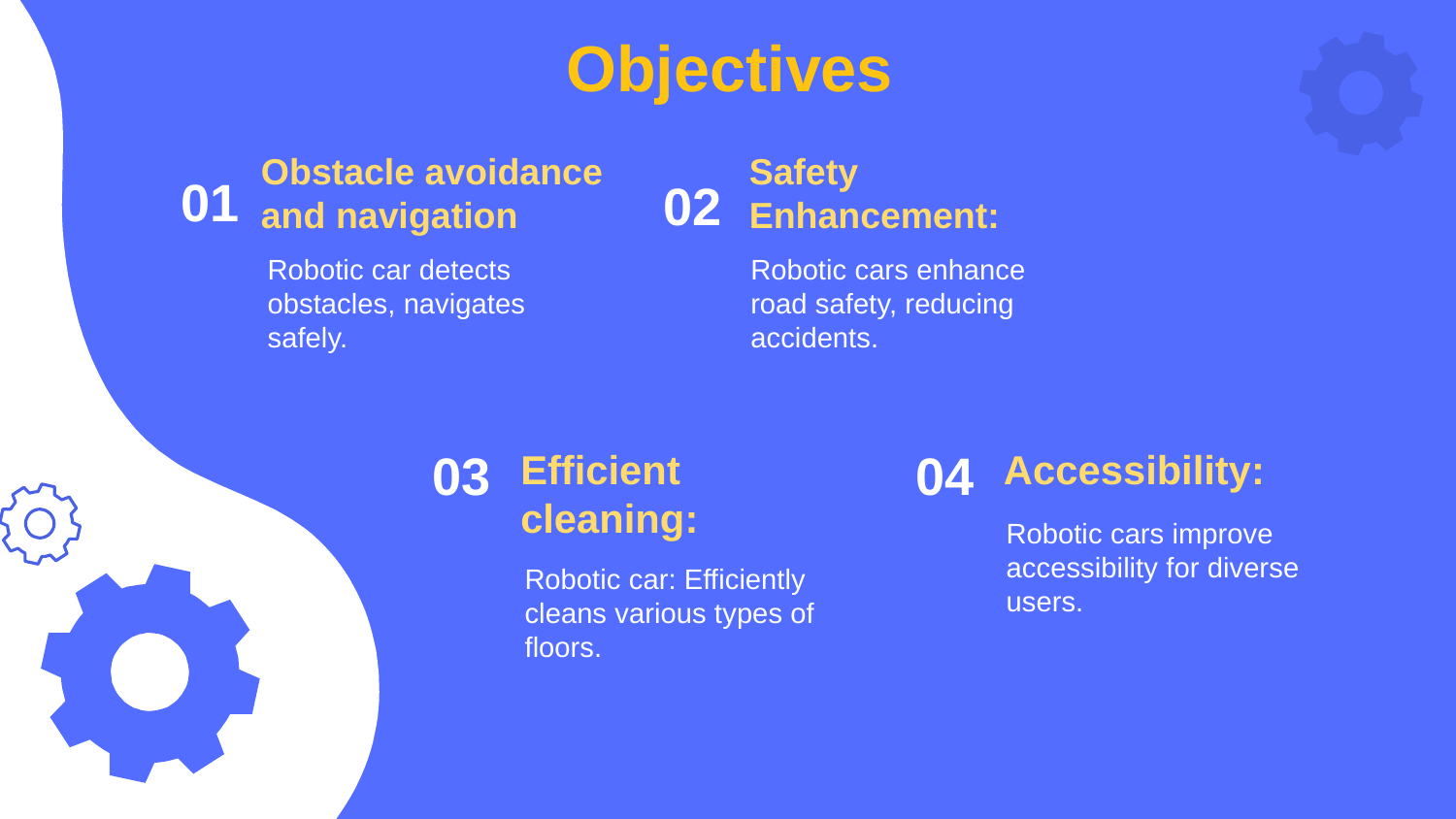

Objectives

# Obstacle avoidance and navigation
Safety Enhancement:
01
02
Robotic car detects obstacles, navigates safely.
Robotic cars enhance road safety, reducing accidents.
03
04
Efficient cleaning:
Accessibility:
Robotic cars improve accessibility for diverse users.
Robotic car: Efficiently cleans various types of floors.